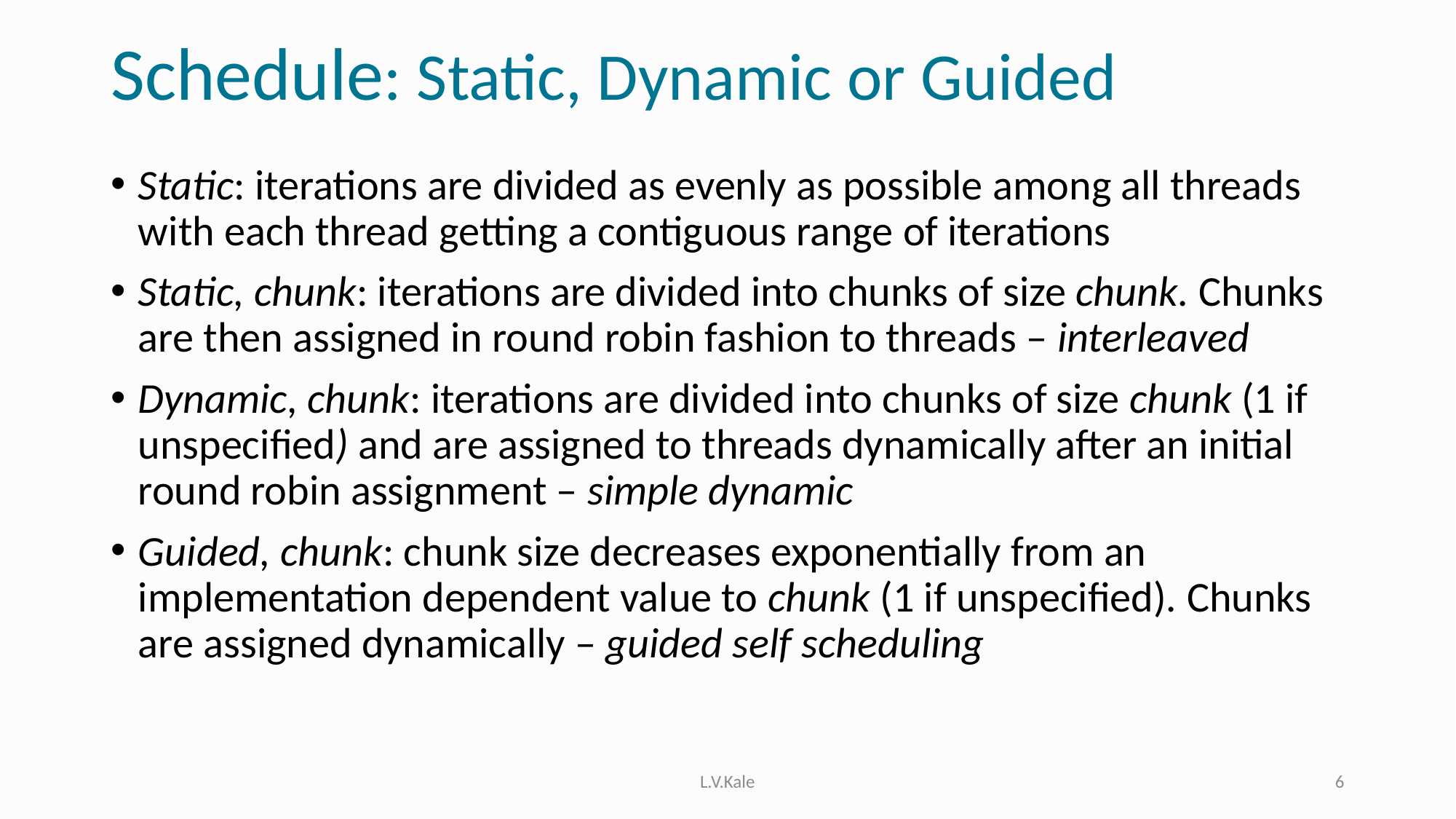

# Schedule: Static, Dynamic or Guided
Static: iterations are divided as evenly as possible among all threads with each thread getting a contiguous range of iterations
Static, chunk: iterations are divided into chunks of size chunk. Chunks are then assigned in round robin fashion to threads – interleaved
Dynamic, chunk: iterations are divided into chunks of size chunk (1 if unspecified) and are assigned to threads dynamically after an initial round robin assignment – simple dynamic
Guided, chunk: chunk size decreases exponentially from an implementation dependent value to chunk (1 if unspecified). Chunks are assigned dynamically – guided self scheduling

L.V.Kale
6